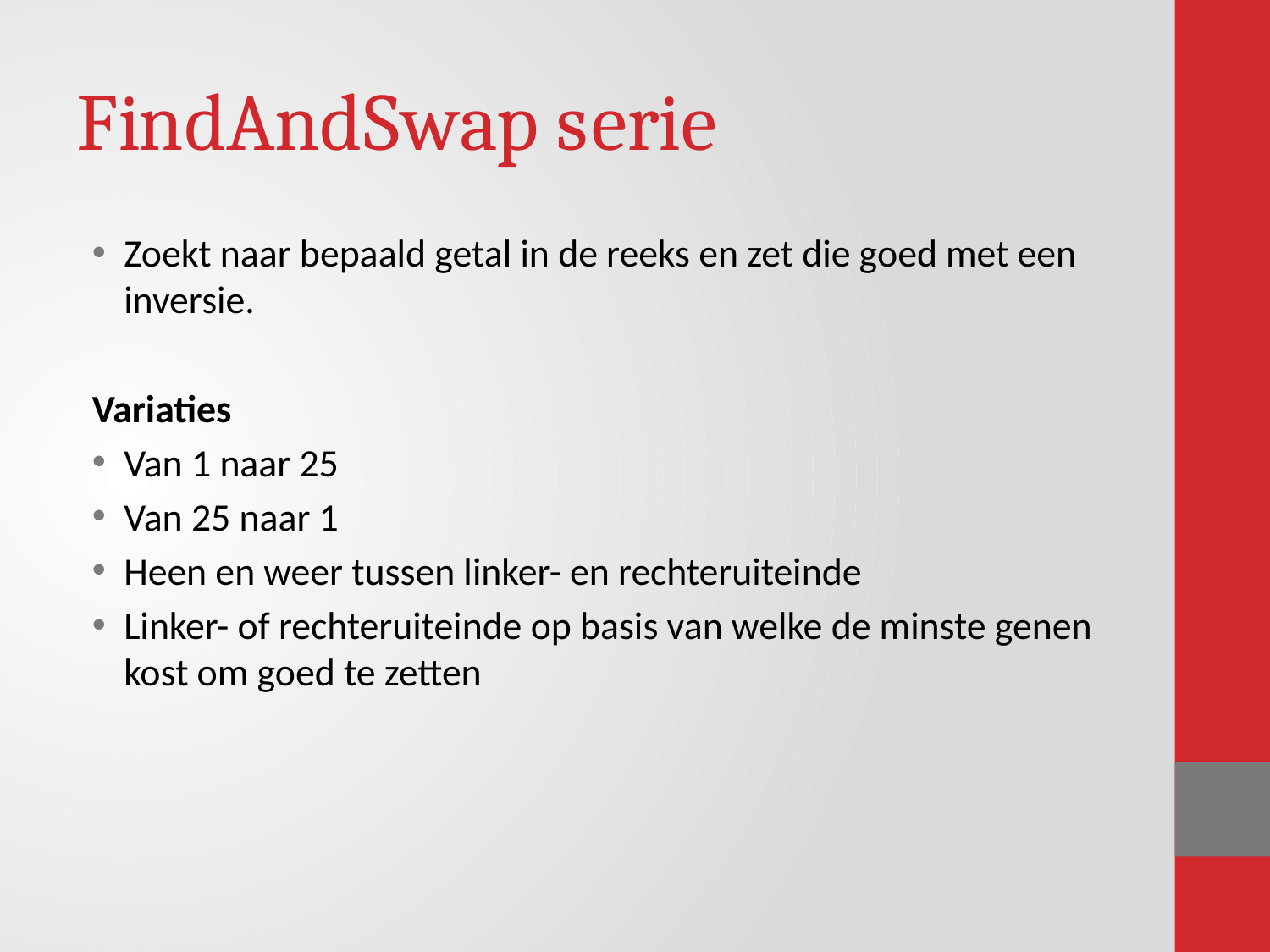

# FindAndSwap serie
Zoekt naar bepaald getal in de reeks en zet die goed met een inversie.

Variaties
Van 1 naar 25
Van 25 naar 1
Heen en weer tussen linker- en rechteruiteinde
Linker- of rechteruiteinde op basis van welke de minste genen kost om goed te zetten